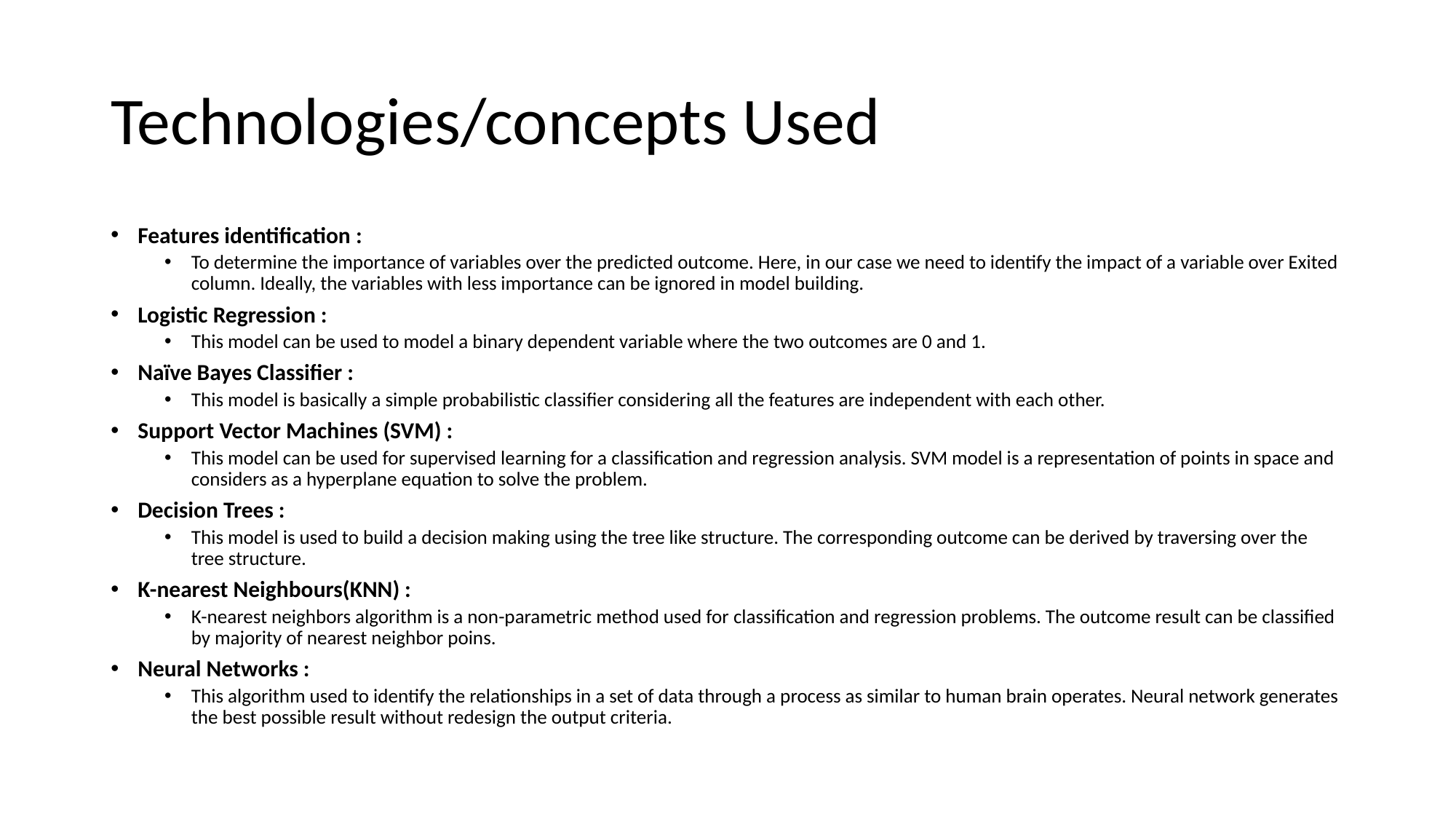

# Technologies/concepts Used
Features identification :
To determine the importance of variables over the predicted outcome. Here, in our case we need to identify the impact of a variable over Exited column. Ideally, the variables with less importance can be ignored in model building.
Logistic Regression :
This model can be used to model a binary dependent variable where the two outcomes are 0 and 1.
Naïve Bayes Classifier :
This model is basically a simple probabilistic classifier considering all the features are independent with each other.
Support Vector Machines (SVM) :
This model can be used for supervised learning for a classification and regression analysis. SVM model is a representation of points in space and considers as a hyperplane equation to solve the problem.
Decision Trees :
This model is used to build a decision making using the tree like structure. The corresponding outcome can be derived by traversing over the tree structure.
K-nearest Neighbours(KNN) :
K-nearest neighbors algorithm is a non-parametric method used for classification and regression problems. The outcome result can be classified by majority of nearest neighbor poins.
Neural Networks :
This algorithm used to identify the relationships in a set of data through a process as similar to human brain operates. Neural network generates the best possible result without redesign the output criteria.